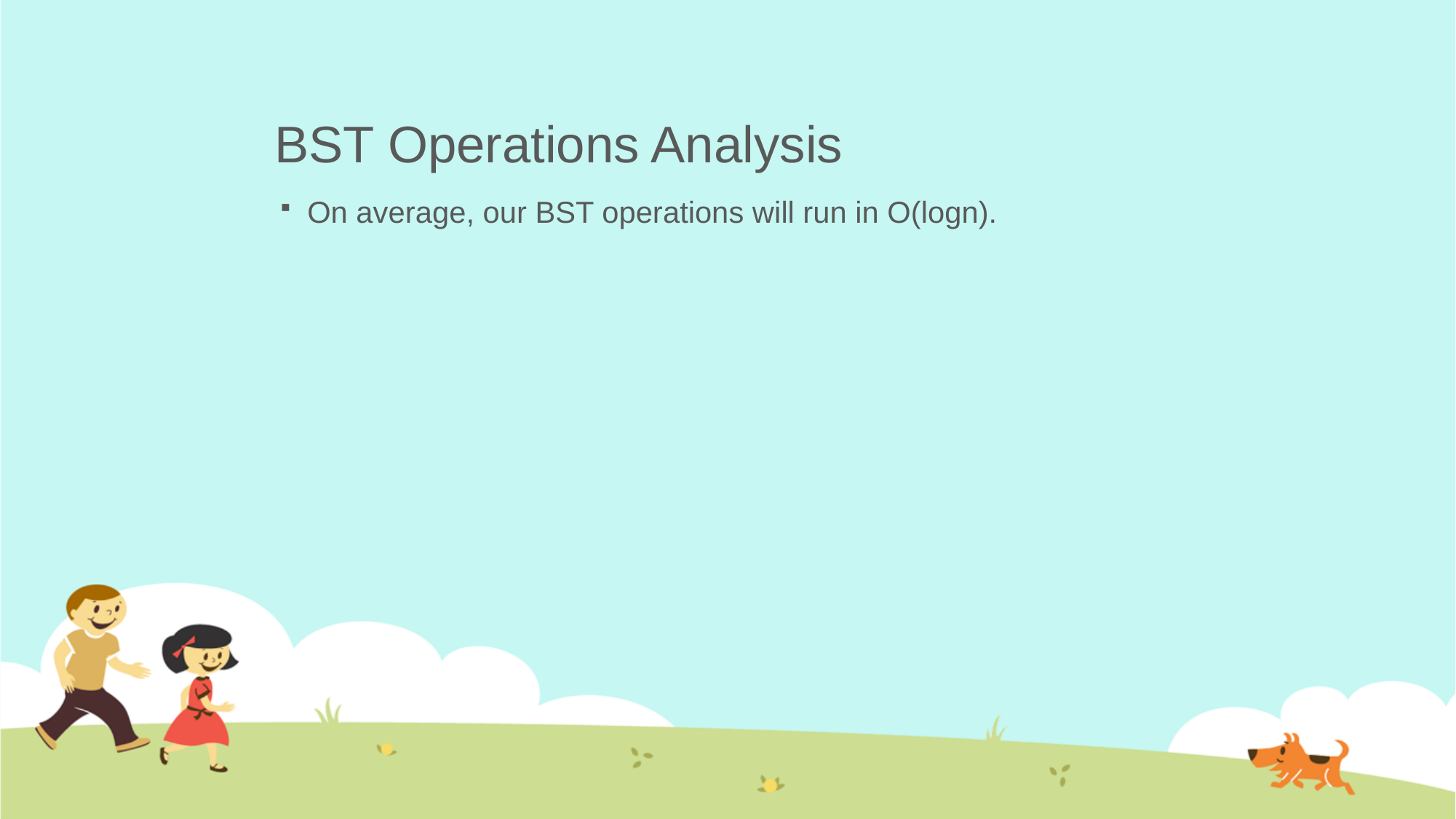

# BST Operations Analysis
On average, our BST operations will run in O(logn).